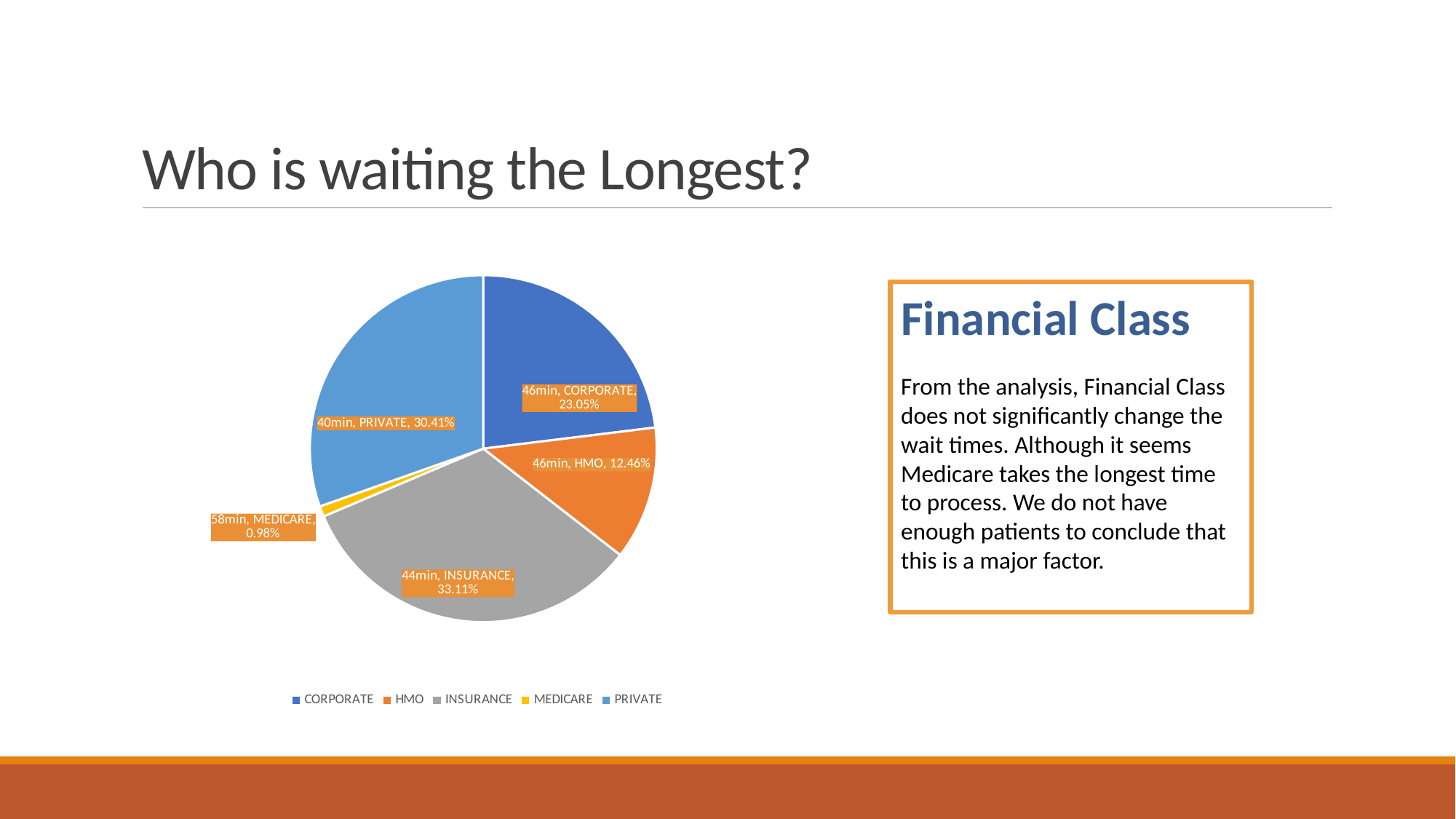

# Who is waiting the Longest?

### Chart

| Category | Count of Patient ID |
|---|---|
| CORPORATE | 0.23051536769117942 |
| HMO | 0.12460830722048137 |
| INSURANCE | 0.33105540369357955 |
| MEDICARE | 0.009767317821188079 |
| PRIVATE | 0.3040536035735716 |
Financial Class

From the analysis, Financial Class does not significantly change the  wait times. Although it seems Medicare takes the longest time to process. We do not have enough patients to conclude that this is a major factor.